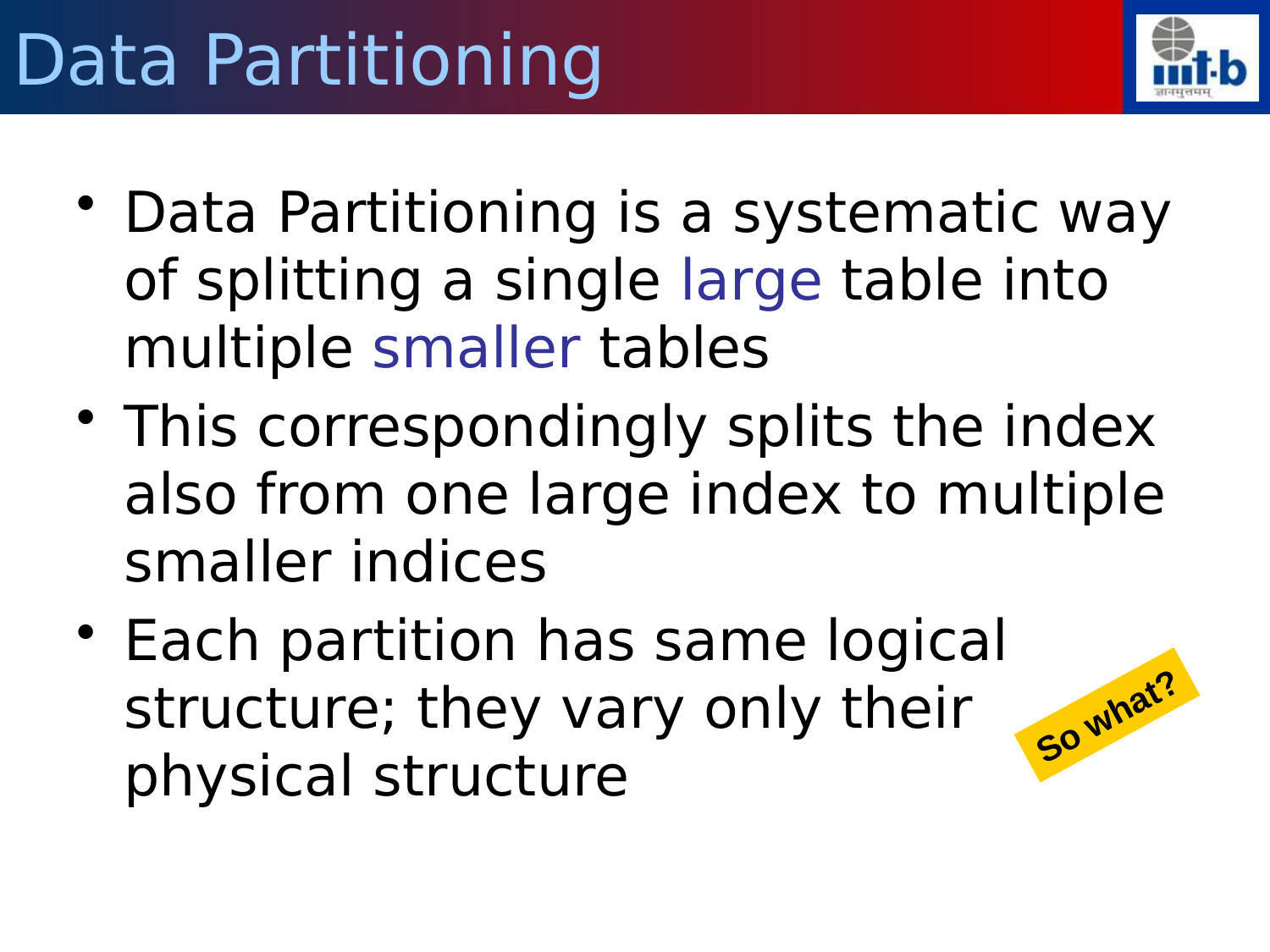

# Data Partitioning
Data Partitioning is a systematic way of splitting a single large table into multiple smaller tables
This correspondingly splits the index also from one large index to multiple smaller indices
Each partition has same logical structure; they vary only their physical structure
So what?